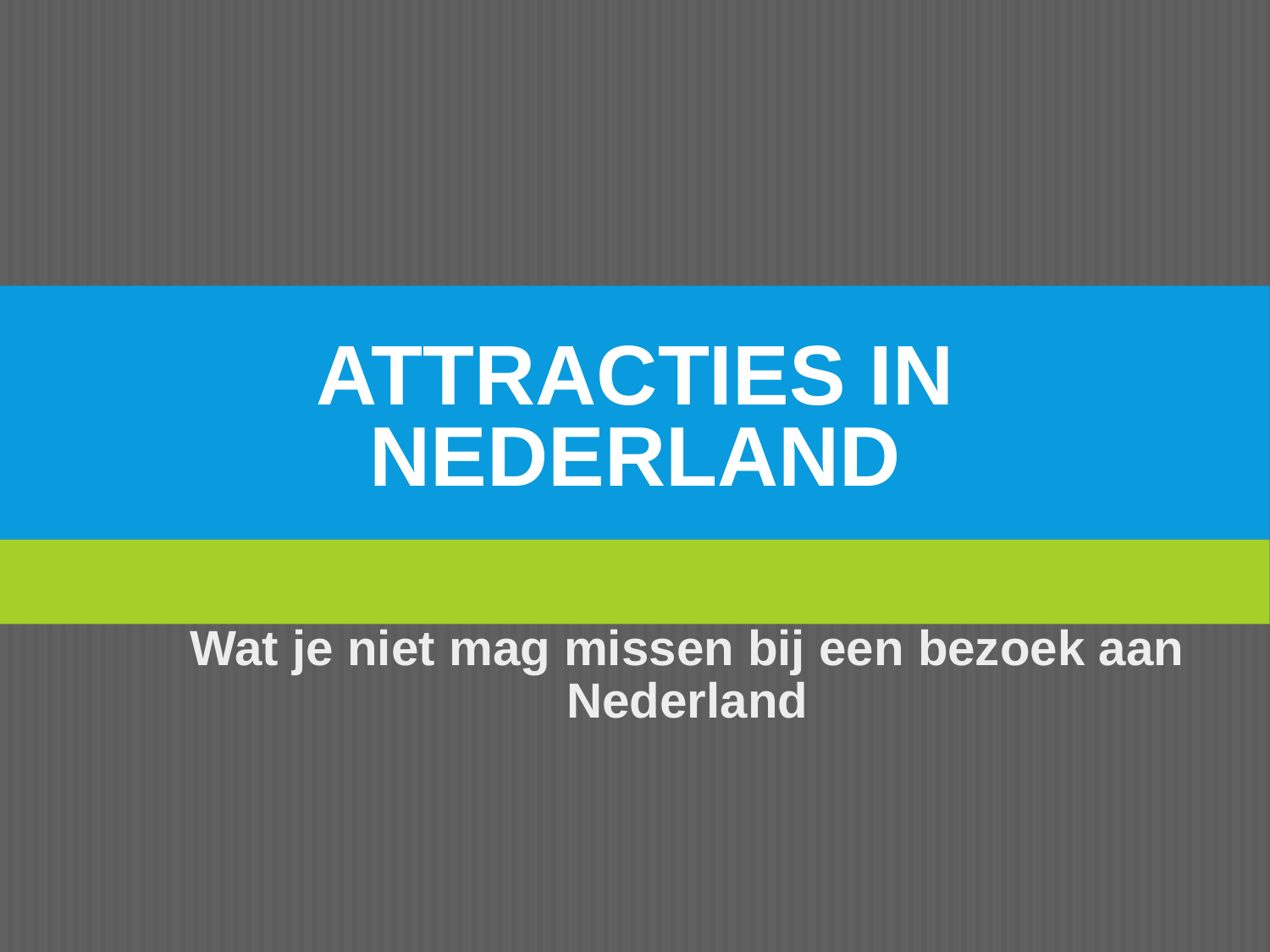

# Attracties in Nederland
Wat je niet mag missen bij een bezoek aan Nederland